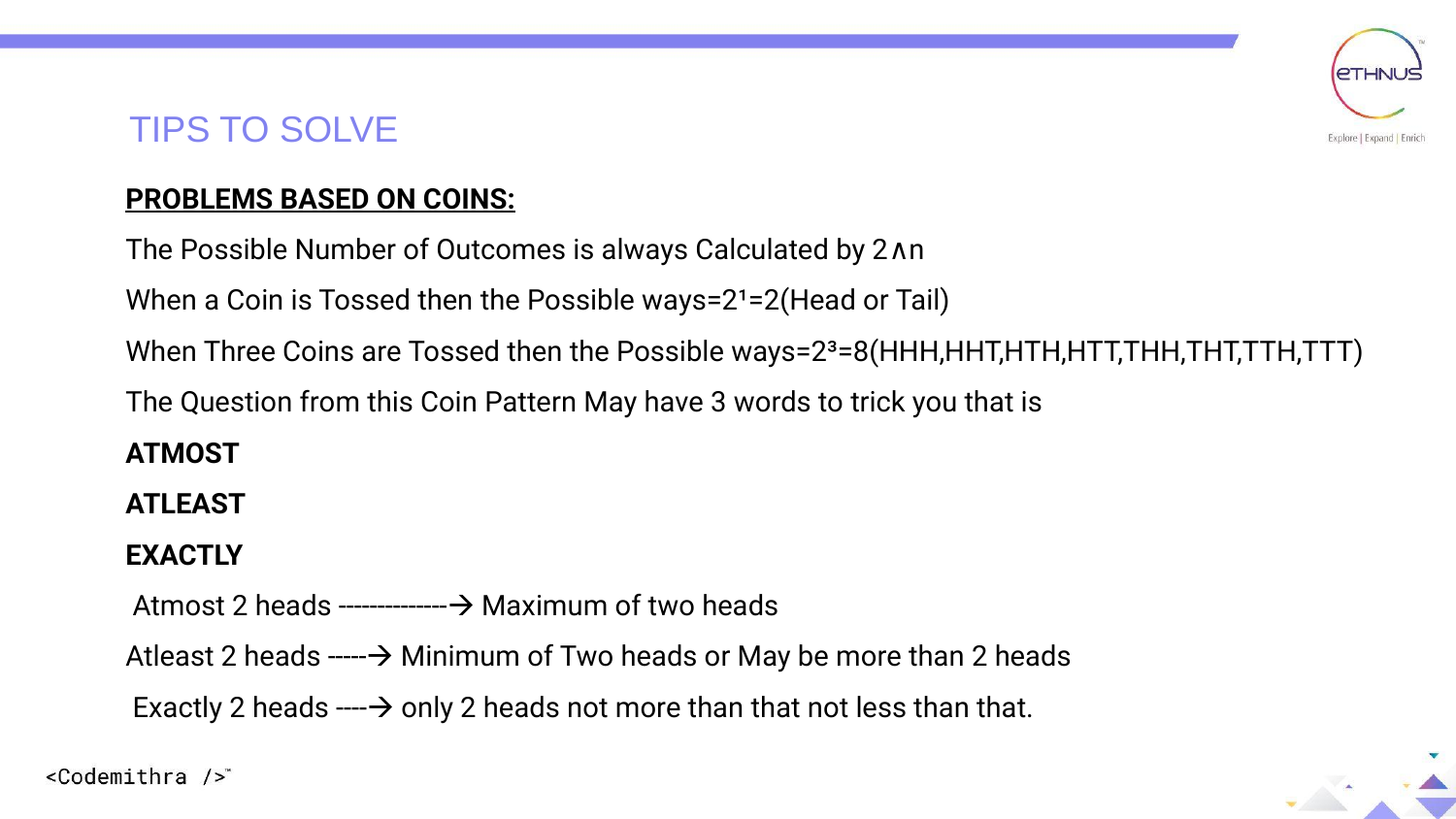

DIFFERENT WAYS TO CREATE AN OBJECT
TIPS TO SOLVE
PROBLEMS BASED ON COINS:
The Possible Number of Outcomes is always Calculated by 2∧n
When a Coin is Tossed then the Possible ways=2¹=2(Head or Tail)
When Three Coins are Tossed then the Possible ways=2³=8(HHH,HHT,HTH,HTT,THH,THT,TTH,TTT)
The Question from this Coin Pattern May have 3 words to trick you that is
ATMOST
ATLEAST
EXACTLY
 Atmost 2 heads --------------🡪 Maximum of two heads
Atleast 2 heads -----🡪 Minimum of Two heads or May be more than 2 heads
 Exactly 2 heads ----🡪 only 2 heads not more than that not less than that.